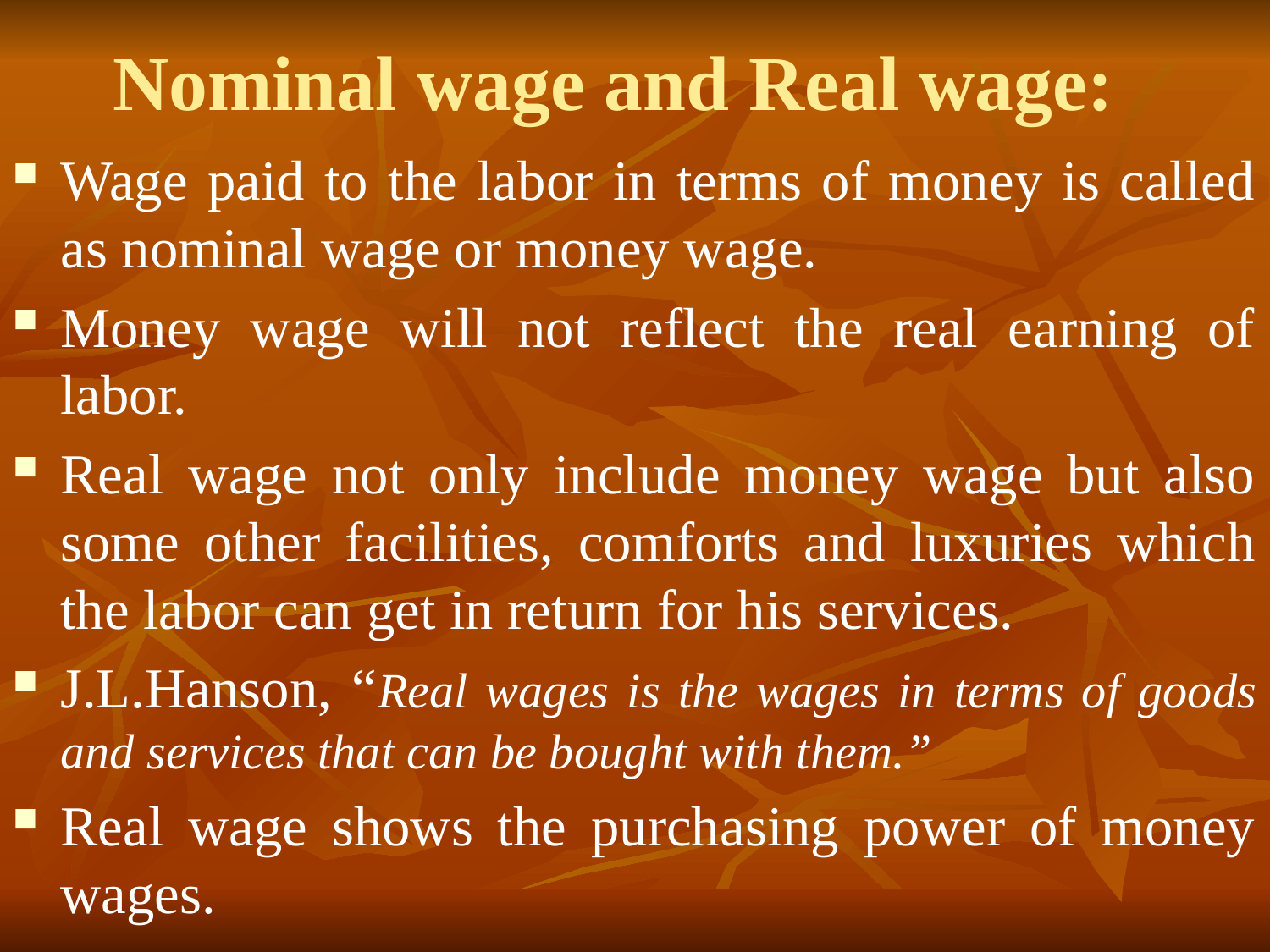

# Nominal wage and Real wage:
Wage paid to the labor in terms of money is called as nominal wage or money wage.
Money wage will not reflect the real earning of labor.
Real wage not only include money wage but also some other facilities, comforts and luxuries which the labor can get in return for his services.
J.L.Hanson, “Real wages is the wages in terms of goods and services that can be bought with them.”
Real wage shows the purchasing power of money wages.